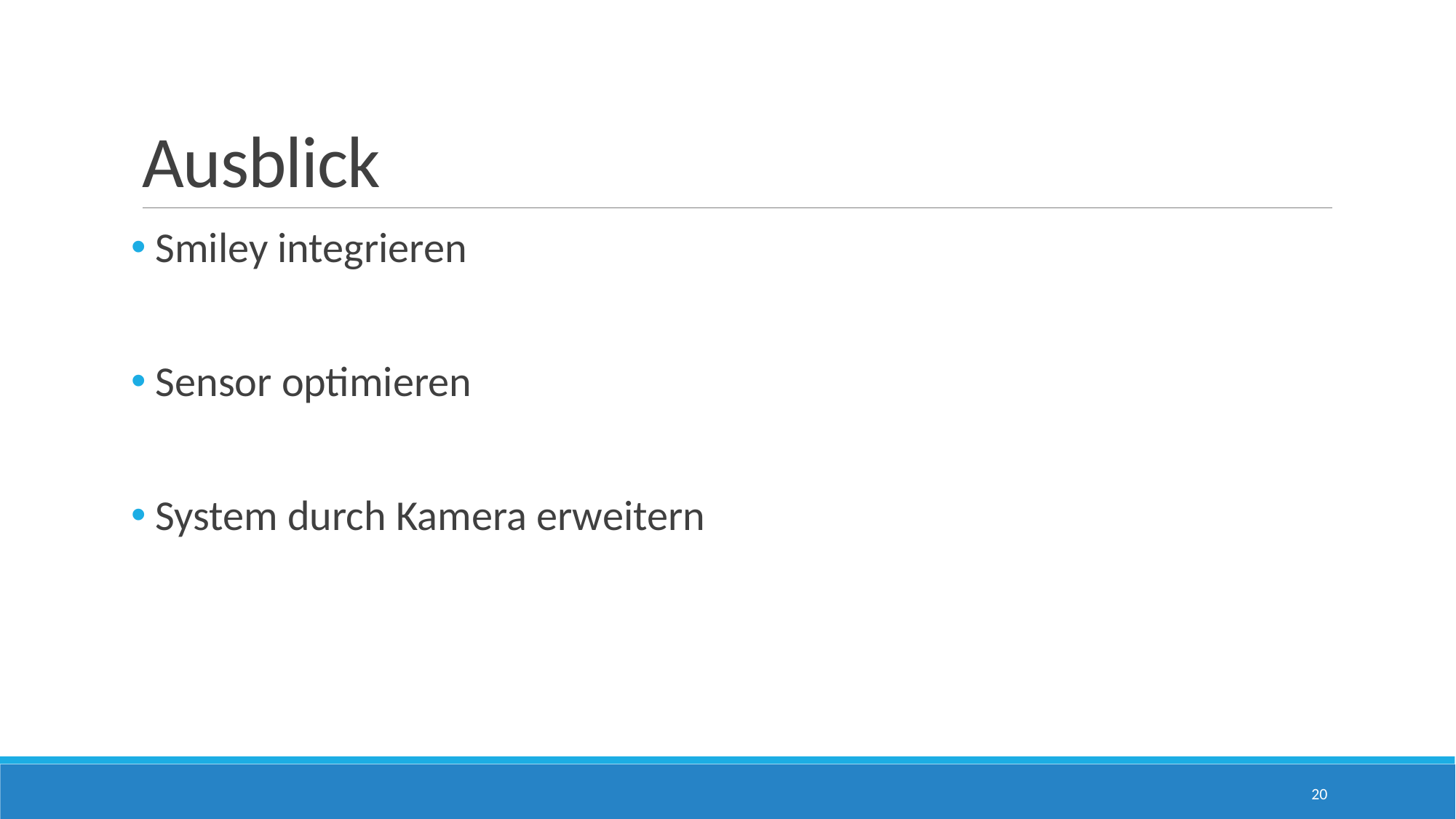

# Ausblick
 Smiley integrieren

 Sensor optimieren

 System durch Kamera erweitern
20